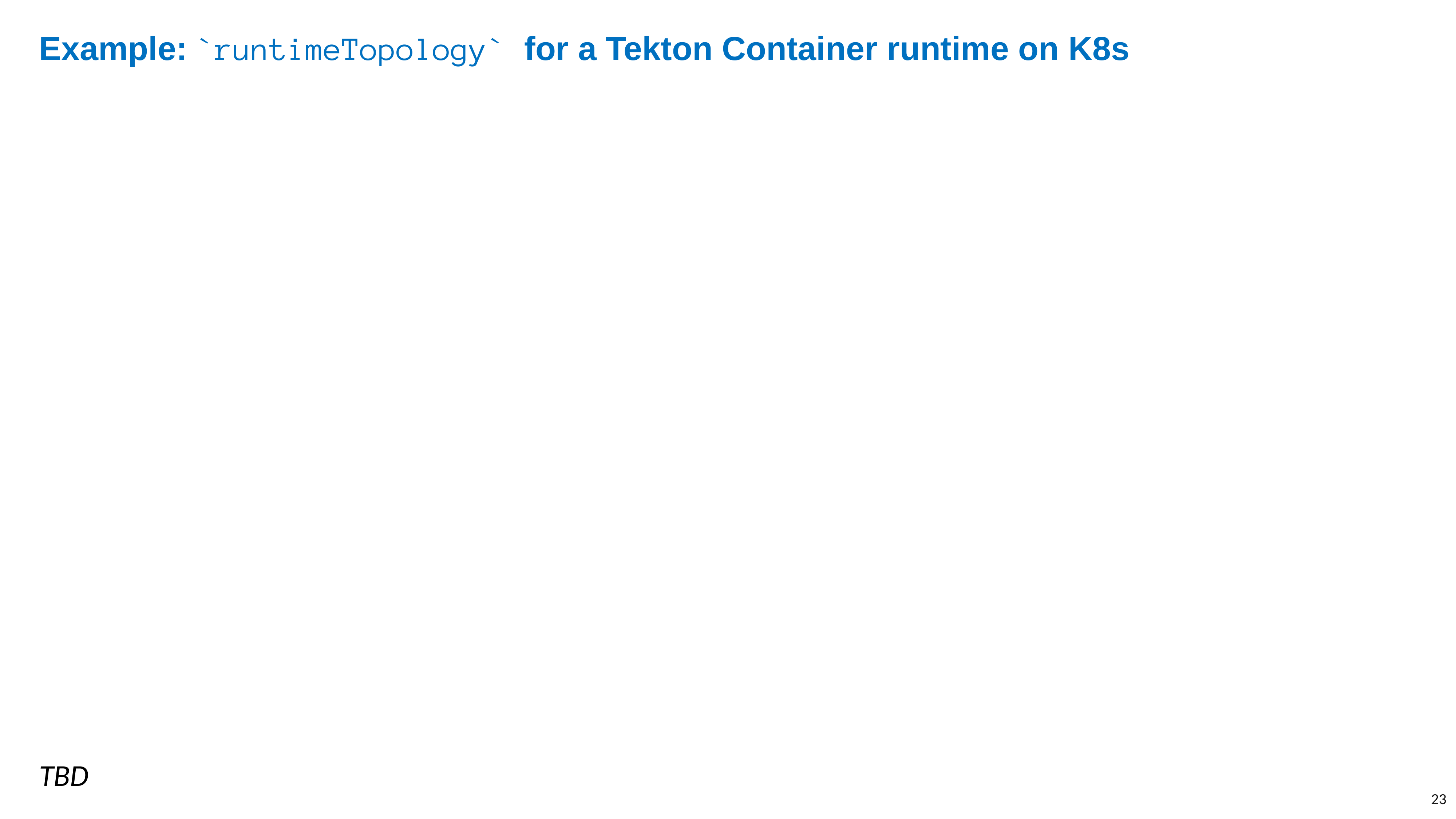

Example: `runtimeTopology` for a Tekton Container runtime on K8s
TBD
23